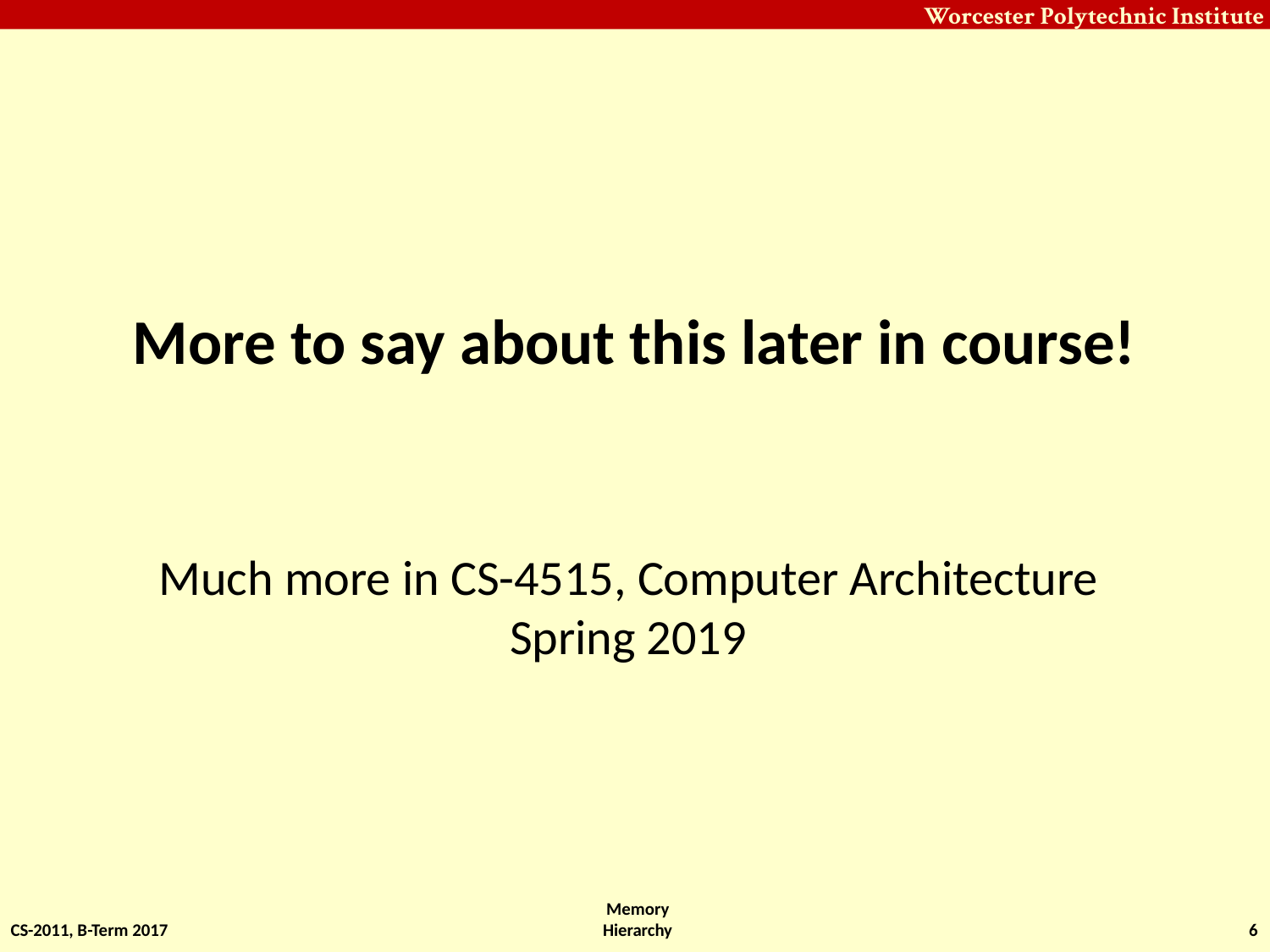

# More to say about this later in course!
Much more in CS-4515, Computer Architecture
Spring 2019
CS-2011, B-Term 2017
Memory Hierarchy
6